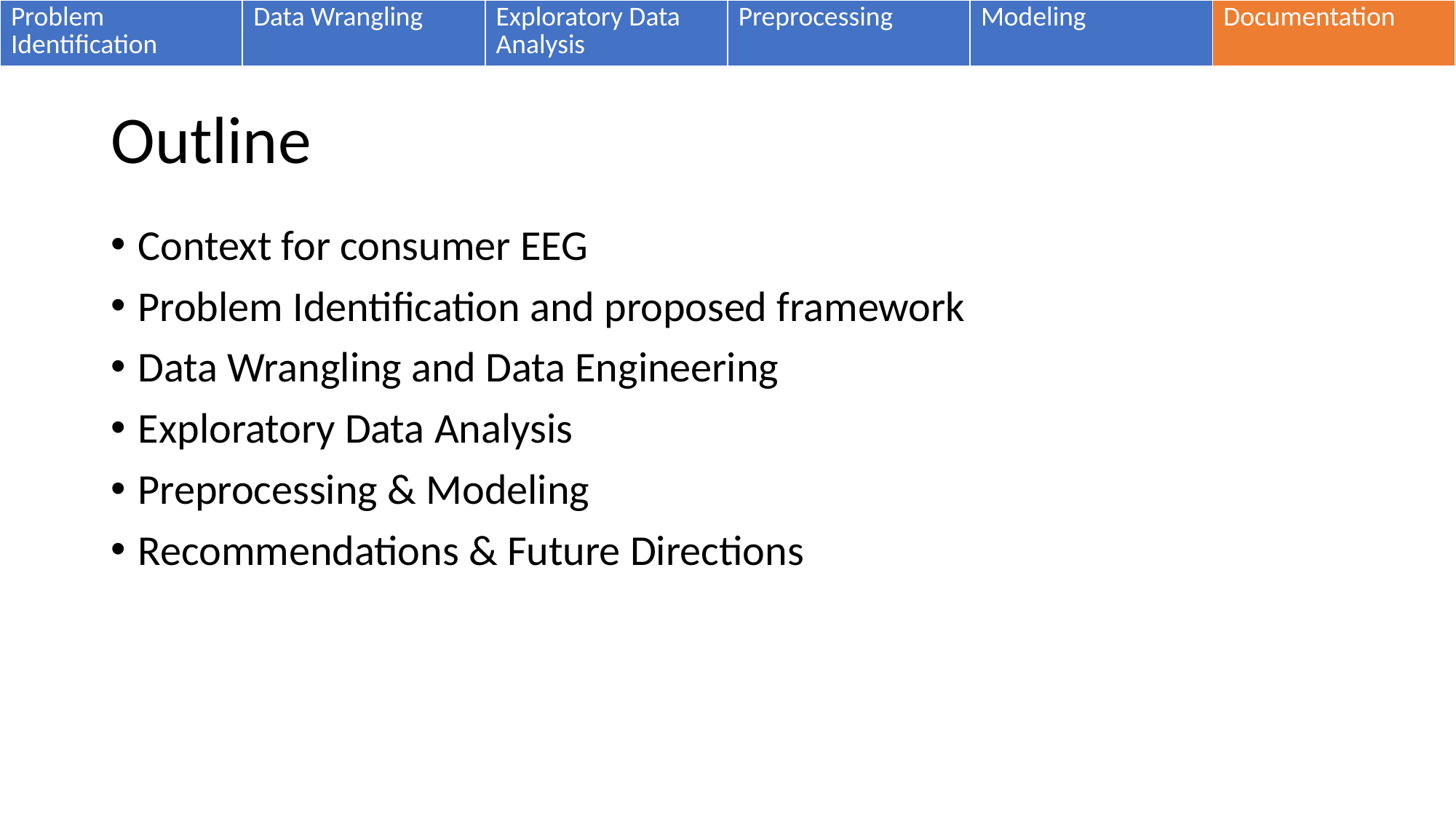

| Problem Identification | Data Wrangling | Exploratory Data Analysis | Preprocessing | Modeling | Documentation |
| --- | --- | --- | --- | --- | --- |
# Outline
Context for consumer EEG
Problem Identification and proposed framework
Data Wrangling and Data Engineering
Exploratory Data Analysis
Preprocessing & Modeling
Recommendations & Future Directions